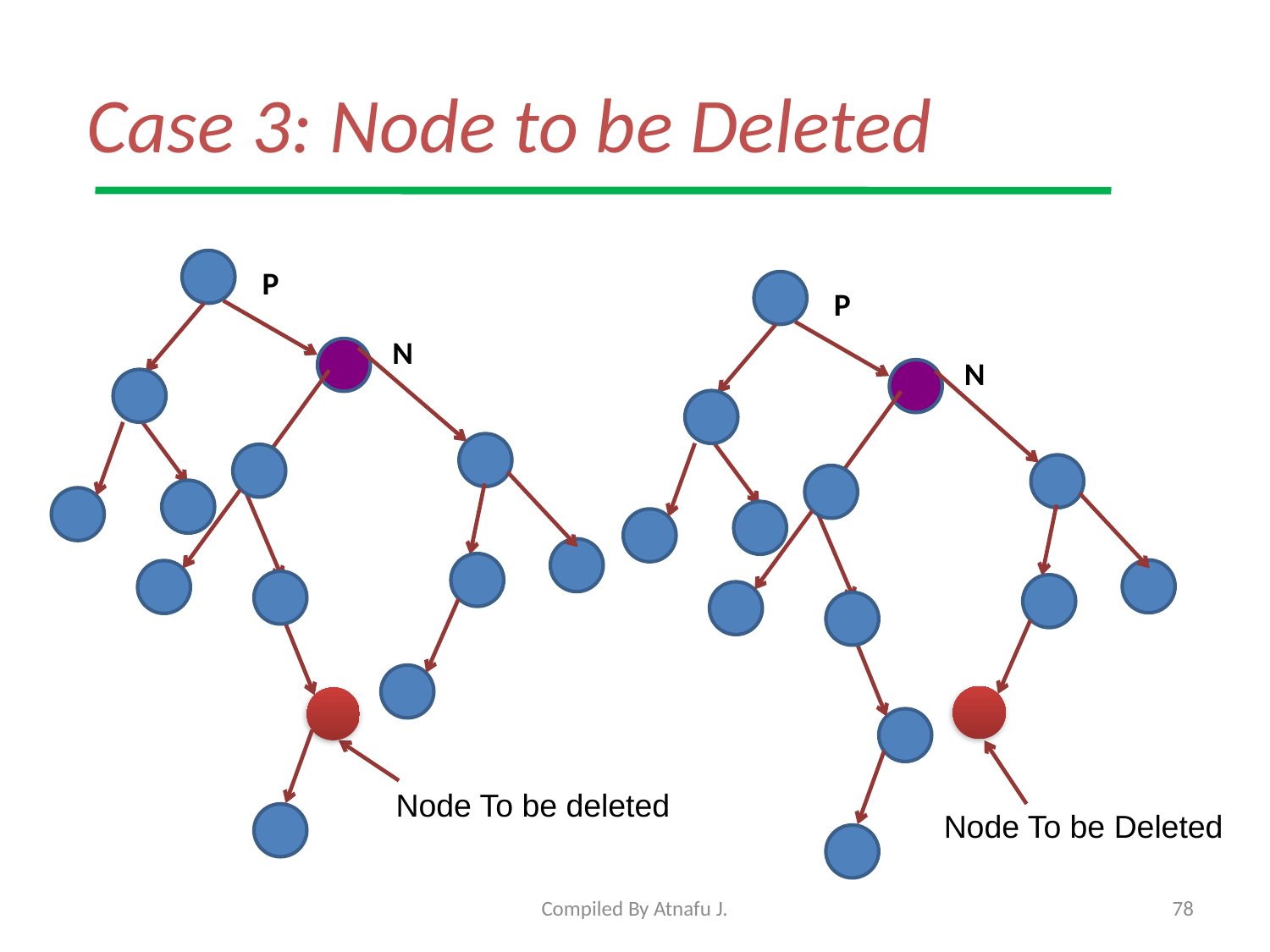

# Case 3: Node to be Deleted

P

P
N

N

Node To be deleted
Node To be Deleted

Compiled By Atnafu J.
78